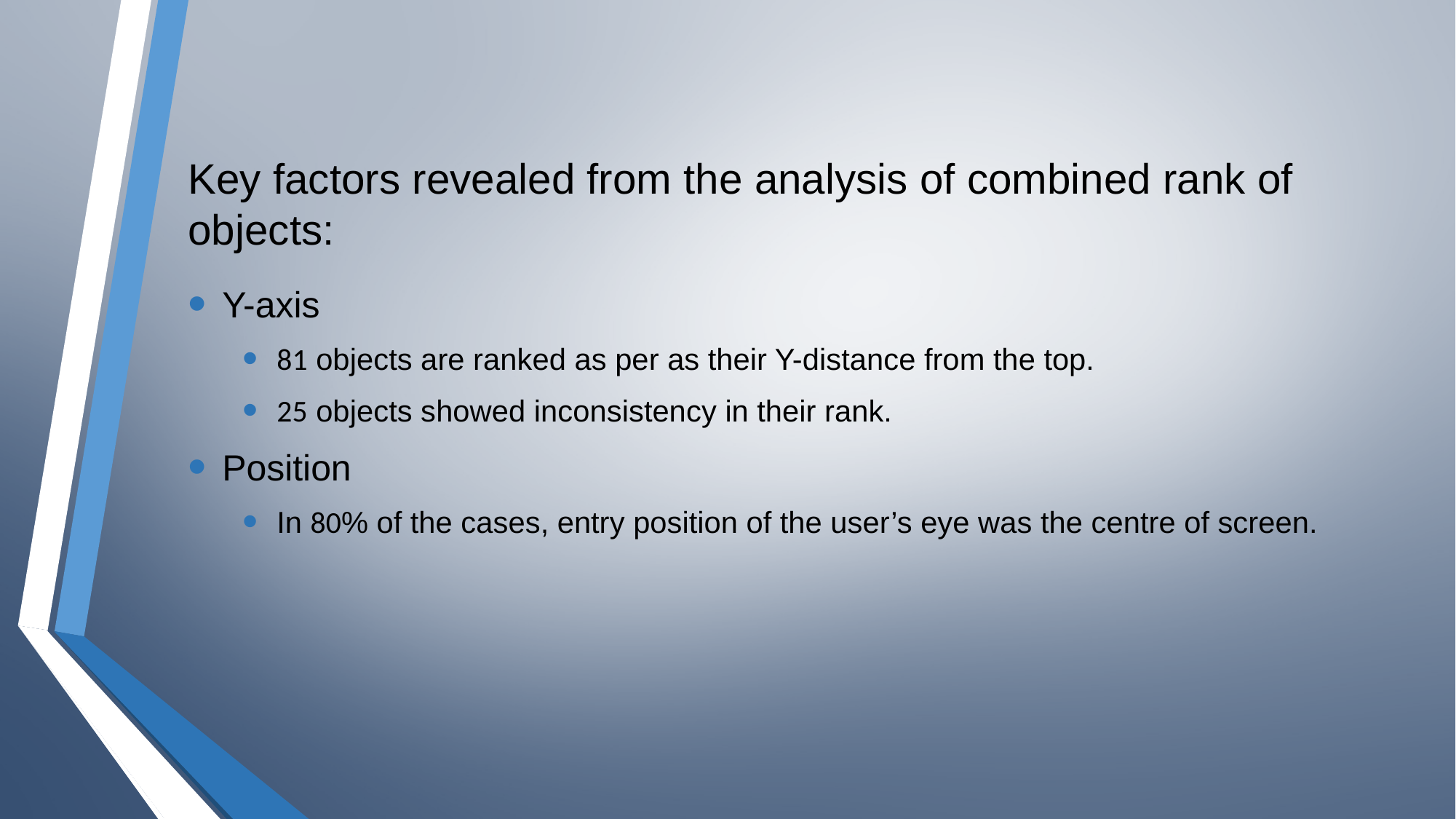

# Key factors revealed from the analysis of combined rank of objects:
Y-axis
81 objects are ranked as per as their Y-distance from the top.
25 objects showed inconsistency in their rank.
Position
In 80% of the cases, entry position of the user’s eye was the centre of screen.